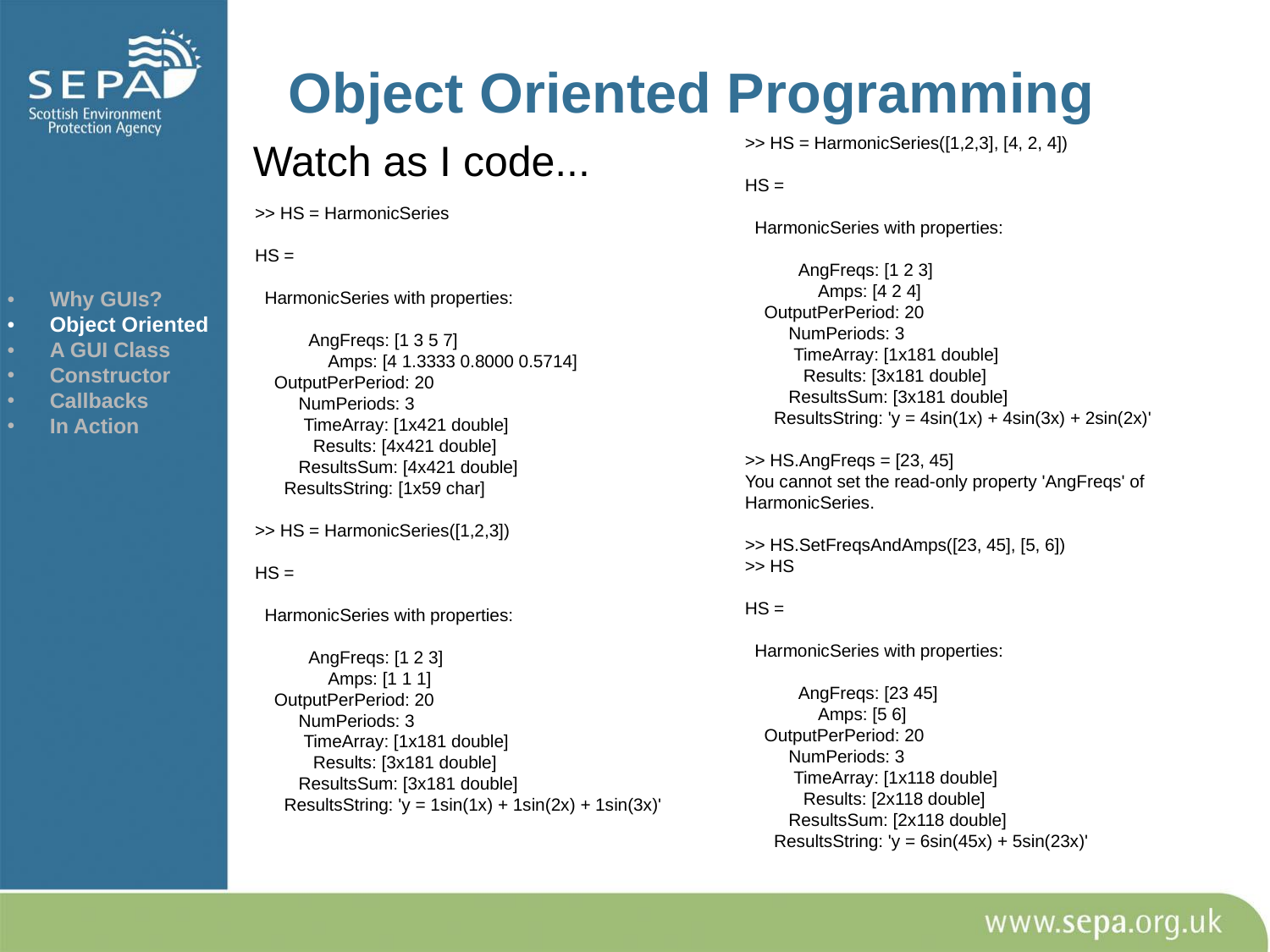

# Object Oriented Programming
>> HS = HarmonicSeries([1,2,3], [4, 2, 4])

HS =

  HarmonicSeries with properties:

           AngFreqs: [1 2 3]
               Amps: [4 2 4]
    OutputPerPeriod: 20
         NumPeriods: 3
          TimeArray: [1x181 double]
            Results: [3x181 double]
         ResultsSum: [3x181 double]
      ResultsString: 'y = 4sin(1x) + 4sin(3x) + 2sin(2x)'

>> HS.AngFreqs = [23, 45]
You cannot set the read-only property 'AngFreqs' of HarmonicSeries.

>> HS.SetFreqsAndAmps([23, 45], [5, 6])
>> HS

HS =

  HarmonicSeries with properties:

           AngFreqs: [23 45]
               Amps: [5 6]
    OutputPerPeriod: 20
         NumPeriods: 3
          TimeArray: [1x118 double]
            Results: [2x118 double]
         ResultsSum: [2x118 double]
      ResultsString: 'y = 6sin(45x) + 5sin(23x)'

Watch as I code...
Why GUIs?
Object Oriented
A GUI Class
Constructor
Callbacks
In Action
>> HS = HarmonicSeries

HS =

  HarmonicSeries with properties:

           AngFreqs: [1 3 5 7]
               Amps: [4 1.3333 0.8000 0.5714]
    OutputPerPeriod: 20
         NumPeriods: 3
          TimeArray: [1x421 double]
            Results: [4x421 double]
         ResultsSum: [4x421 double]
      ResultsString: [1x59 char]

>> HS = HarmonicSeries([1,2,3])

HS =

  HarmonicSeries with properties:

           AngFreqs: [1 2 3]
               Amps: [1 1 1]
    OutputPerPeriod: 20
         NumPeriods: 3
          TimeArray: [1x181 double]
            Results: [3x181 double]
         ResultsSum: [3x181 double]
      ResultsString: 'y = 1sin(1x) + 1sin(2x) + 1sin(3x)'